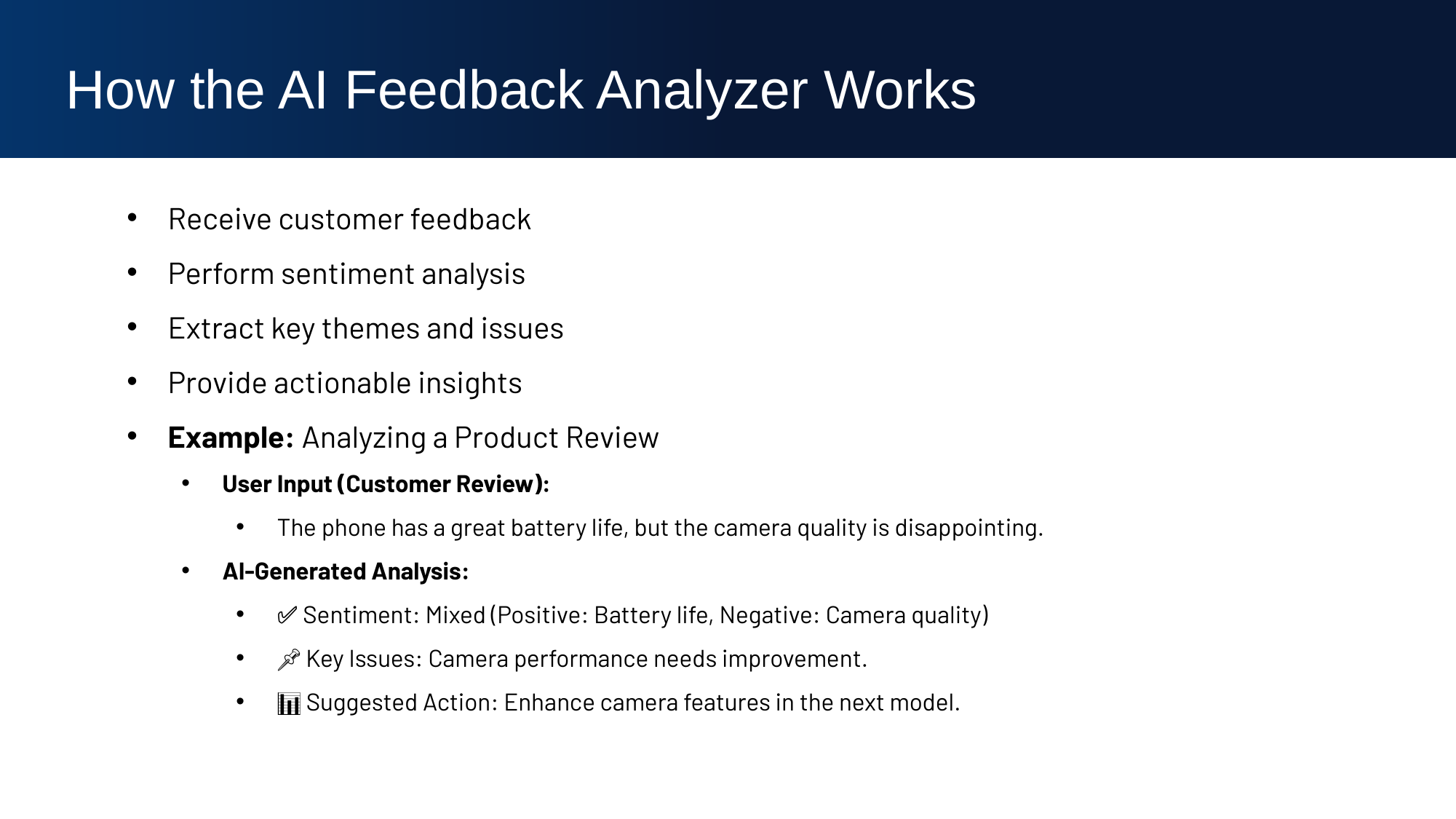

How the AI Feedback Analyzer Works

Receive customer feedback
Perform sentiment analysis
Extract key themes and issues
Provide actionable insights
Example: Analyzing a Product Review
User Input (Customer Review):
The phone has a great battery life, but the camera quality is disappointing.
AI-Generated Analysis:
✅ Sentiment: Mixed (Positive: Battery life, Negative: Camera quality)
📌 Key Issues: Camera performance needs improvement.
📊 Suggested Action: Enhance camera features in the next model.